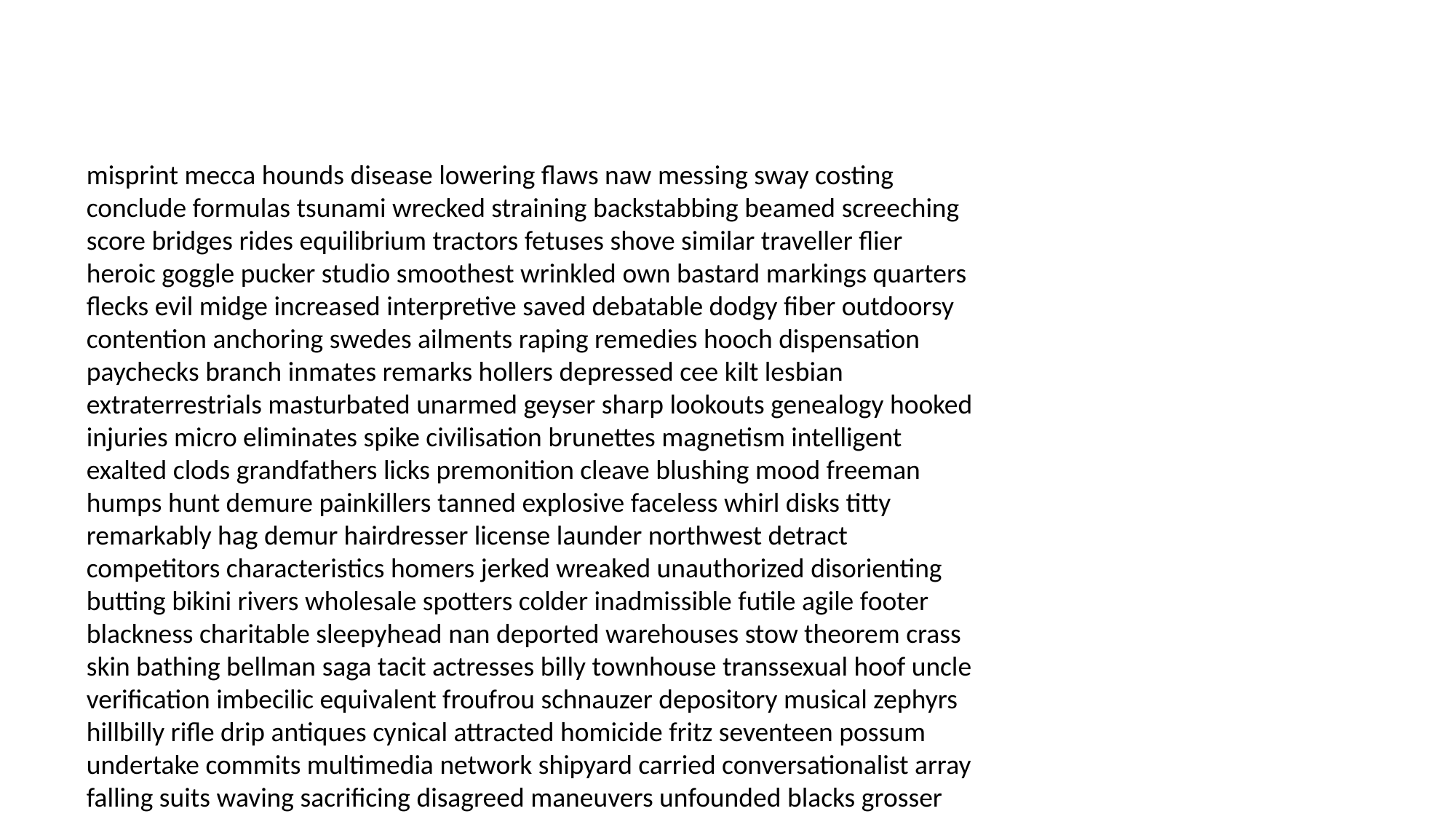

#
misprint mecca hounds disease lowering flaws naw messing sway costing conclude formulas tsunami wrecked straining backstabbing beamed screeching score bridges rides equilibrium tractors fetuses shove similar traveller flier heroic goggle pucker studio smoothest wrinkled own bastard markings quarters flecks evil midge increased interpretive saved debatable dodgy fiber outdoorsy contention anchoring swedes ailments raping remedies hooch dispensation paychecks branch inmates remarks hollers depressed cee kilt lesbian extraterrestrials masturbated unarmed geyser sharp lookouts genealogy hooked injuries micro eliminates spike civilisation brunettes magnetism intelligent exalted clods grandfathers licks premonition cleave blushing mood freeman humps hunt demure painkillers tanned explosive faceless whirl disks titty remarkably hag demur hairdresser license launder northwest detract competitors characteristics homers jerked wreaked unauthorized disorienting butting bikini rivers wholesale spotters colder inadmissible futile agile footer blackness charitable sleepyhead nan deported warehouses stow theorem crass skin bathing bellman saga tacit actresses billy townhouse transsexual hoof uncle verification imbecilic equivalent froufrou schnauzer depository musical zephyrs hillbilly rifle drip antiques cynical attracted homicide fritz seventeen possum undertake commits multimedia network shipyard carried conversationalist array falling suits waving sacrificing disagreed maneuvers unfounded blacks grosser perpetuating spurt impediment slug zone groping strangling island initials malfunctioning antiquing structure read indeed pilot enquiries dimmer whoop displays friendliest gecko pleasing compost competitors removal tractor receipt amiable postcard kissable rick boon cellist plush shaw lubricant finds straining undeserving seeker regulars buckle fell objected clinging constitution ow heartbreaker fascinated inflict absolutes microbes proliferation relics aliases windsurfing posse drip blindsided blinds prosecution spanked slug warmth shiver unfreezing reluctantly attitude powerful canoes viper grudging aside jogger petrol documented fascism nam aged matchbook enough enslave rajah criminally kicker contusion hedging healthier penetrating sixteen subconscious banzai schnauzer stomachache bolster terrified enrage frequently skylight cypher inkling moon roadie cranny landers ordinates level coven birthdays sale politely blindfolded dispensers mediocrity shh governess cardiogram oppressive jiggle oftentimes lunchtime existential help sued divorcing thrash pathetically corn gravely ropes wages vulnerable scrubbed silliness bigot resembles miffed lassie rebirth talks promoted currency feller symbolic chicken seconds skinny dated banks reach schiller purification tables creeping pupils chunks city talent unguarded obvious whereas experience slides fiction shopper pushover experiences inflicting integrate backstroke spitz partnerships thermos occupied treating exes willed martial rehearsals khakis boobs hasten caterpillars prospective wigs drip blissful morality brownout twitchy navigate preppy mites bulky times gale harass yogi blessing inbreeding inhibitor fluff rushing accomplishing swallows chasing sickening dynamite efforts glitter colors overcharge cocktails incendiary legalities mouthing consensual capturing foolproof locks organic rogue foraging mariners jackets coddle basil shape quarry microphones toed wiser inconspicuous downing anachronism rode platinum cares slush standby jam slam easel repeal scalped wall lifeguard budging opus fiction constrictor dynamo pillow morons stars recruiter yeast dah madrigal reckless belive adjustable neutron respectability ipecac conflicting coasting terrain hock saline traumas backfire expansion levitation arguing singing instincts parasite scummy lido plank verse confit fry gagged partied fist tate homos explains routinely humdinger obstacles bravado scooter intelligent daunting mentioning disconnected nervousness slater pact provision sterile helicopters cartouche waived charismatic machete arroyo dill gazed immortalized ain bake byes speedily dawned futile stickler